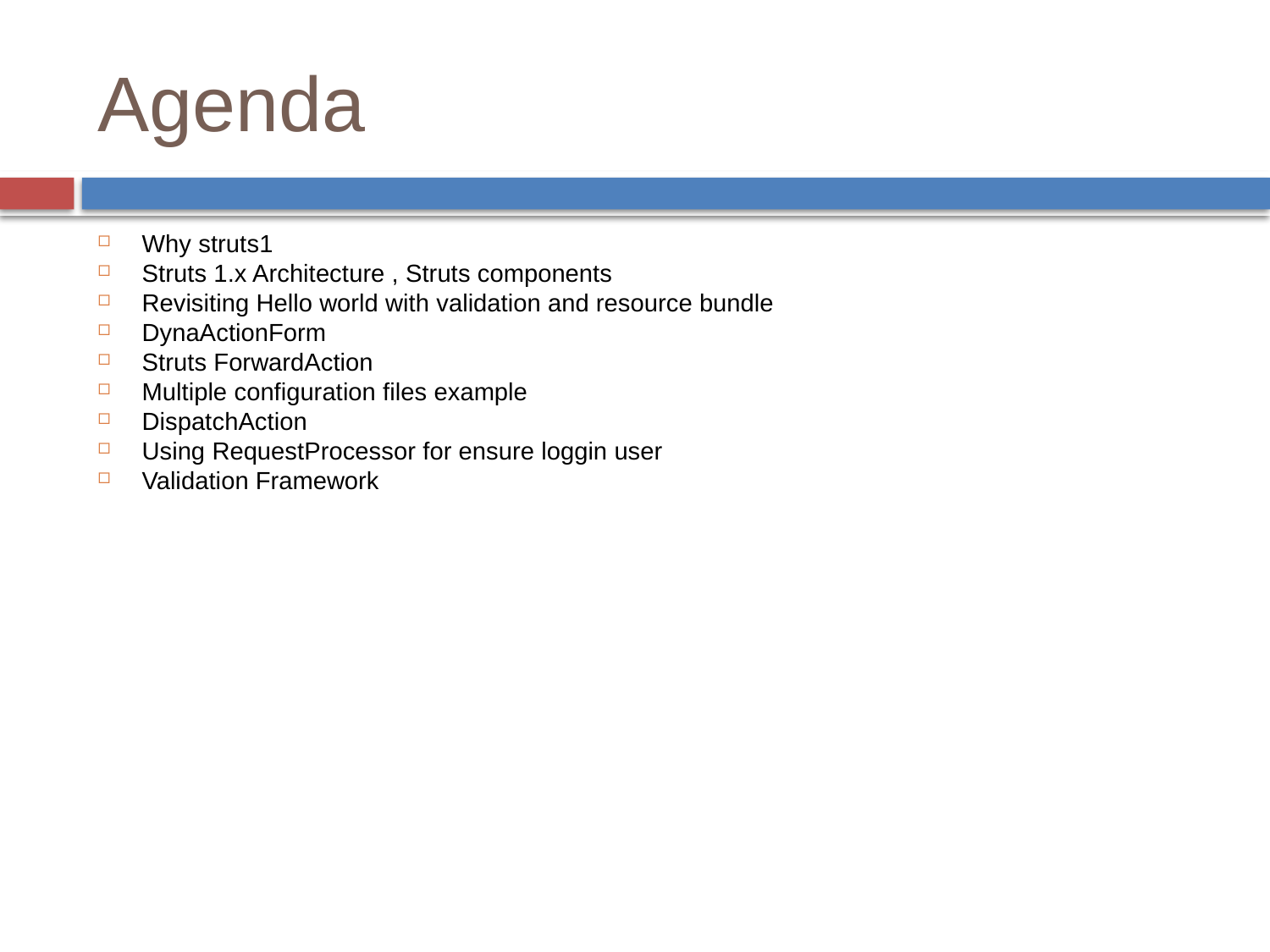

Agenda
Why struts1
Struts 1.x Architecture , Struts components
Revisiting Hello world with validation and resource bundle
DynaActionForm
Struts ForwardAction
Multiple configuration files example
DispatchAction
Using RequestProcessor for ensure loggin user
Validation Framework